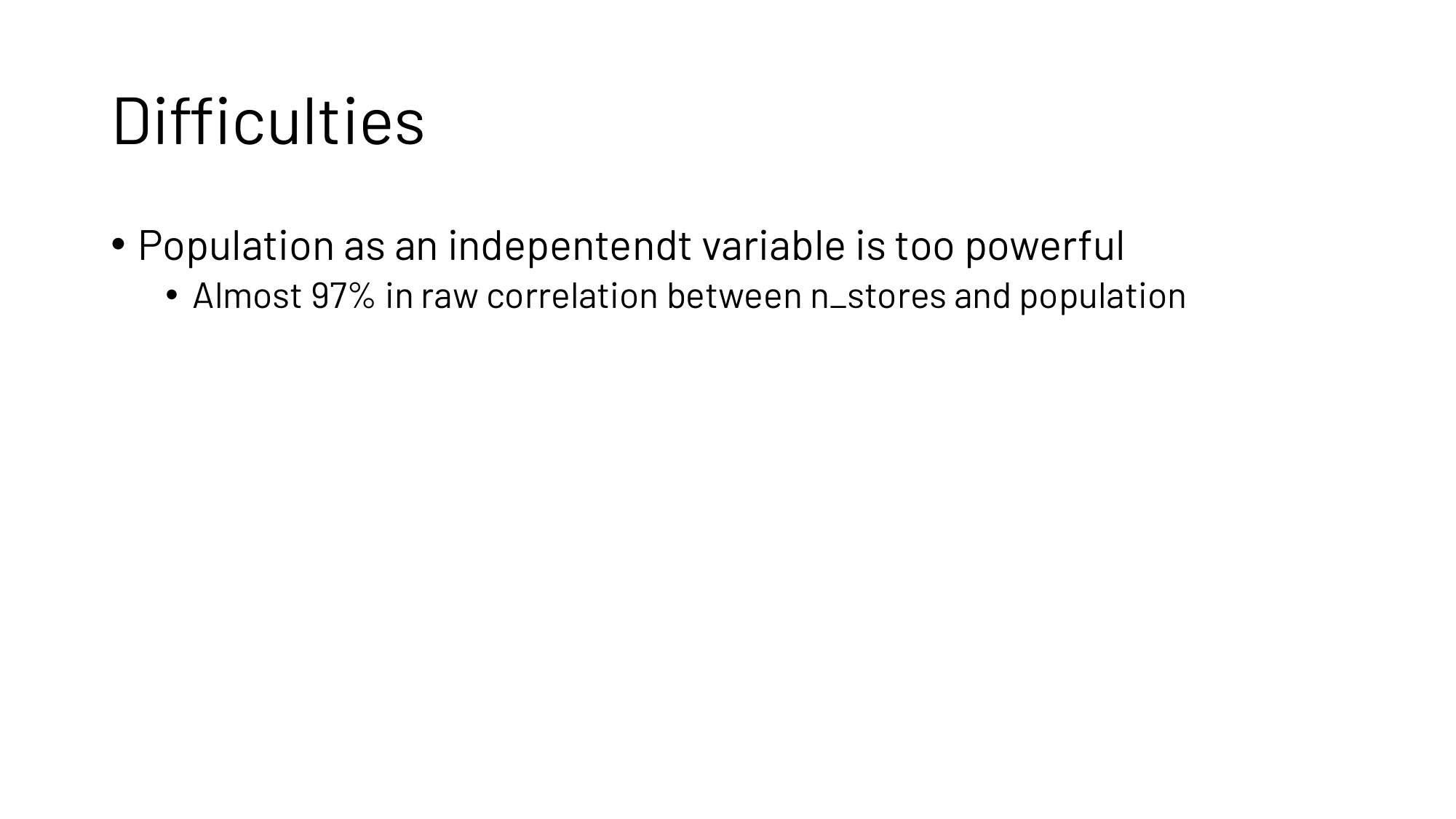

# Difficulties
Population as an indepentendt variable is too powerful
Almost 97% in raw correlation between n_stores and population